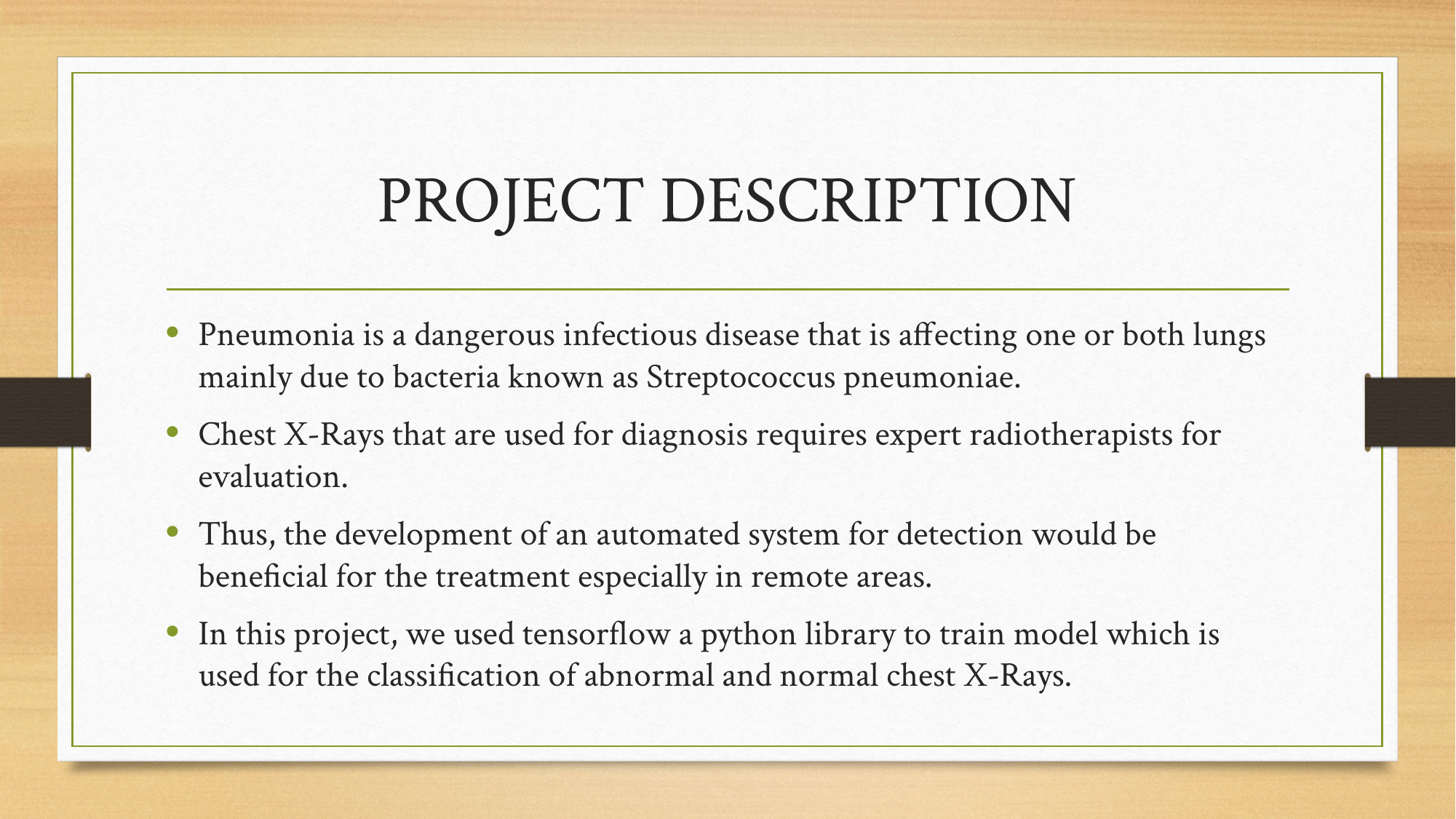

# PROJECT DESCRIPTION
Pneumonia is a dangerous infectious disease that is affecting one or both lungs mainly due to bacteria known as Streptococcus pneumoniae.
Chest X-Rays that are used for diagnosis requires expert radiotherapists for evaluation.
Thus, the development of an automated system for detection would be beneficial for the treatment especially in remote areas.
In this project, we used tensorflow a python library to train model which is used for the classification of abnormal and normal chest X-Rays.